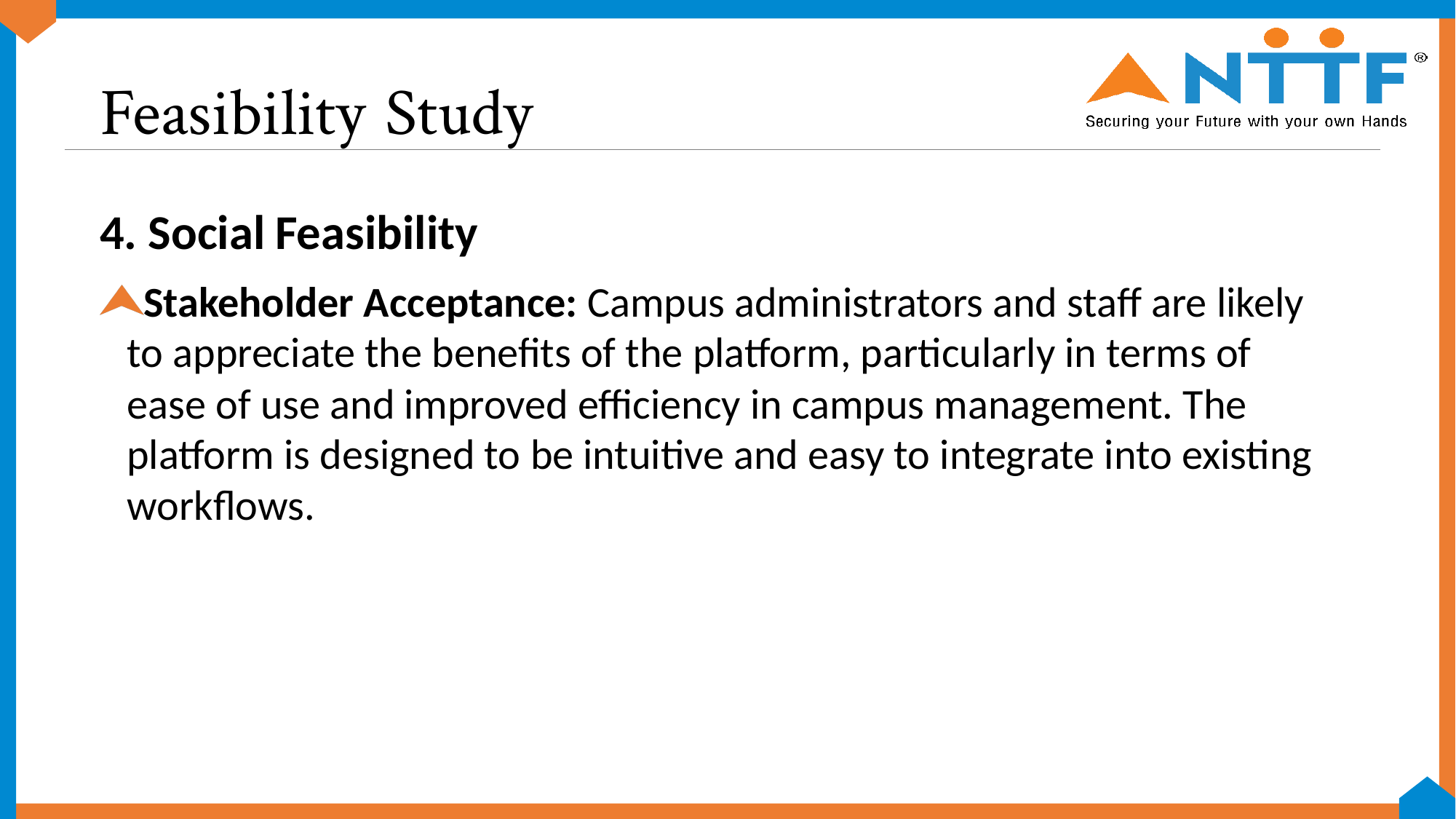

# Feasibility Study
4. Social Feasibility
Stakeholder Acceptance: Campus administrators and staff are likely to appreciate the benefits of the platform, particularly in terms of ease of use and improved efficiency in campus management. The platform is designed to be intuitive and easy to integrate into existing workflows.